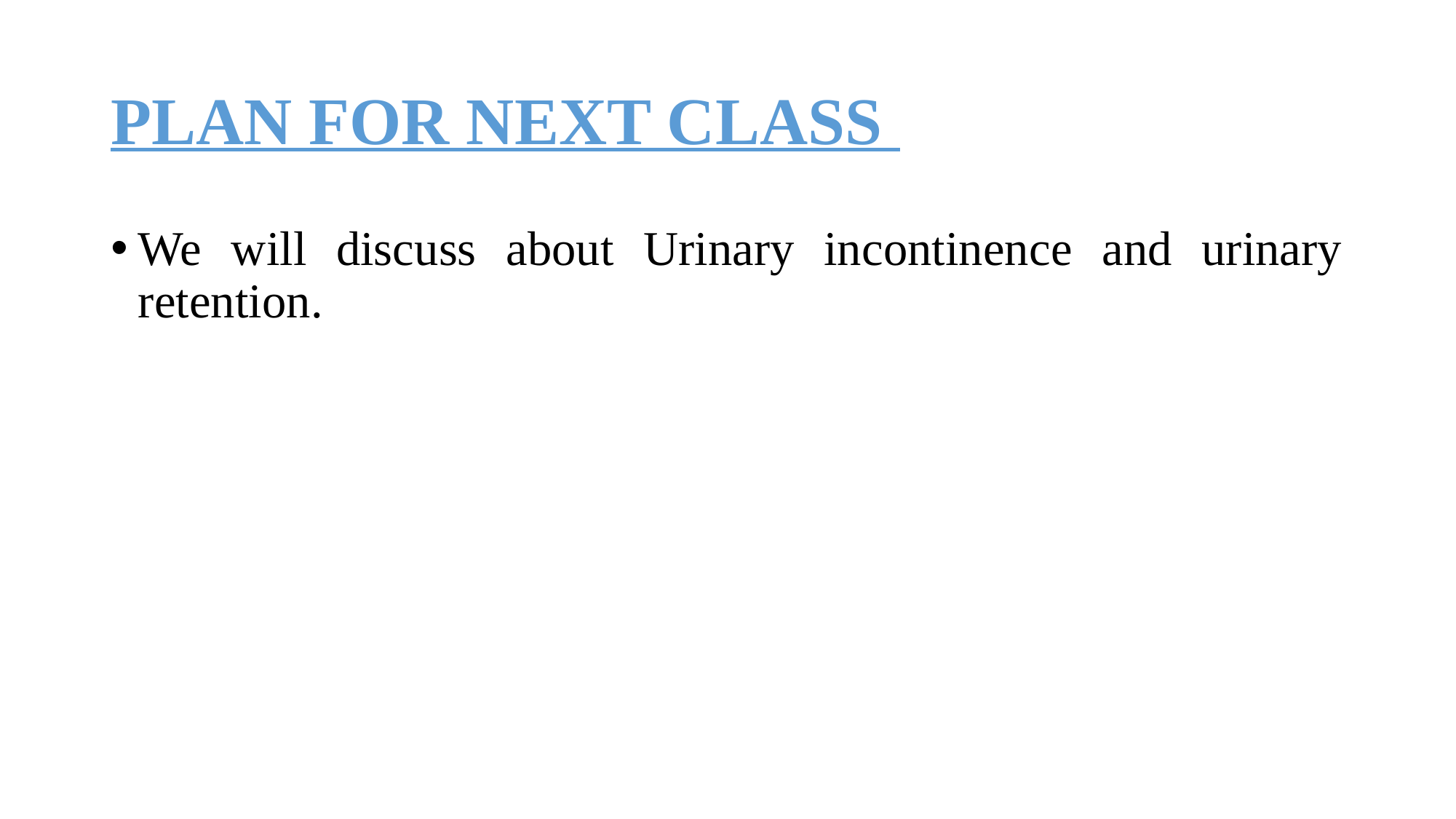

# PLAN FOR NEXT CLASS
We will discuss about Urinary incontinence and urinary retention.